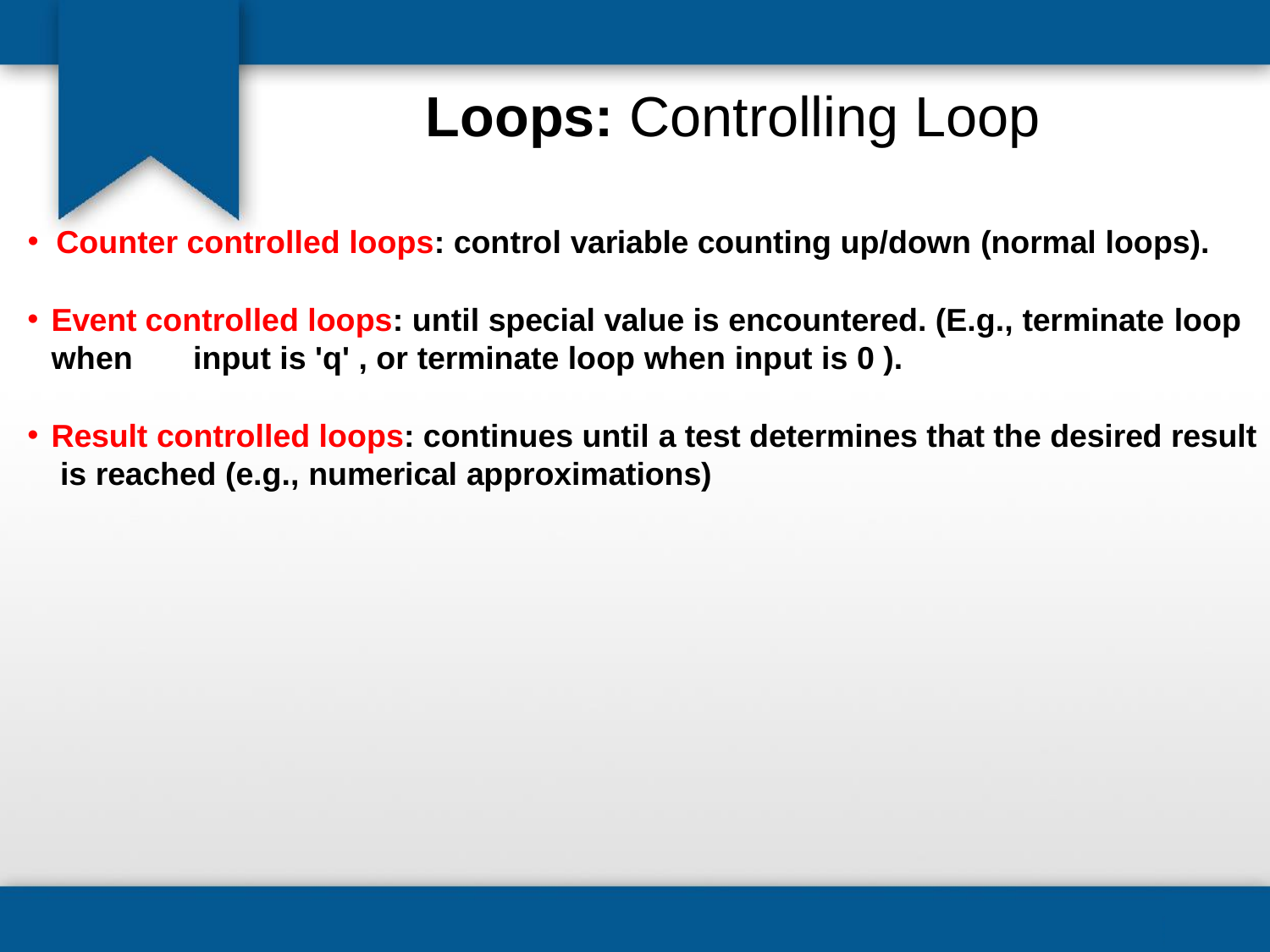

# Loops: Controlling Loop
Counter controlled loops: control variable counting up/down (normal loops).

Event controlled loops: until special value is encountered. (E.g., terminate loop
when	input is 'q' , or terminate loop when input is 0 ).

Result controlled loops: continues until a test determines that the desired result  is reached (e.g., numerical approximations)